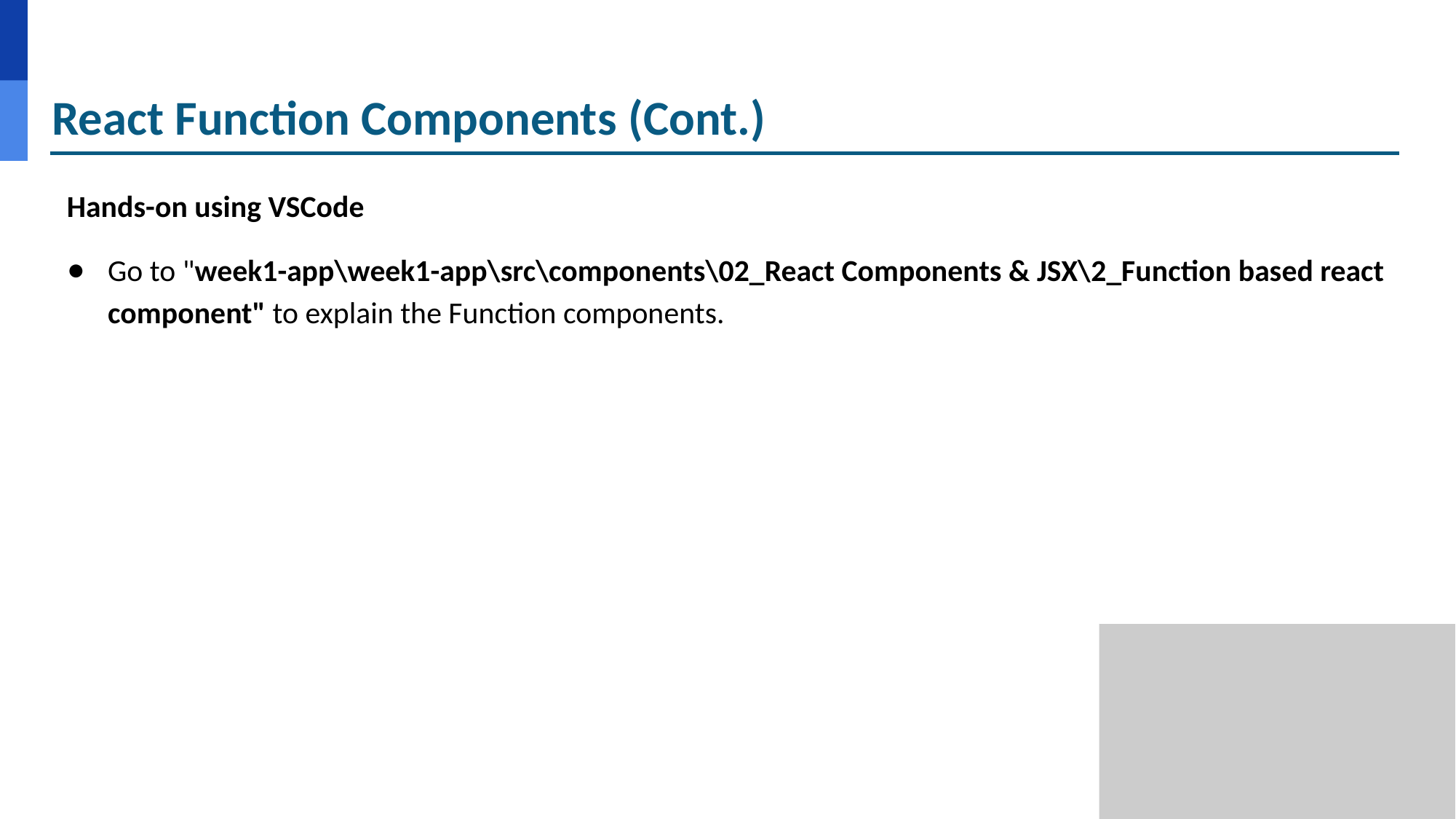

# React Function Components (Cont.)
Hands-on using VSCode
Go to "week1-app\week1-app\src\components\02_React Components & JSX\2_Function based react component" to explain the Function components.